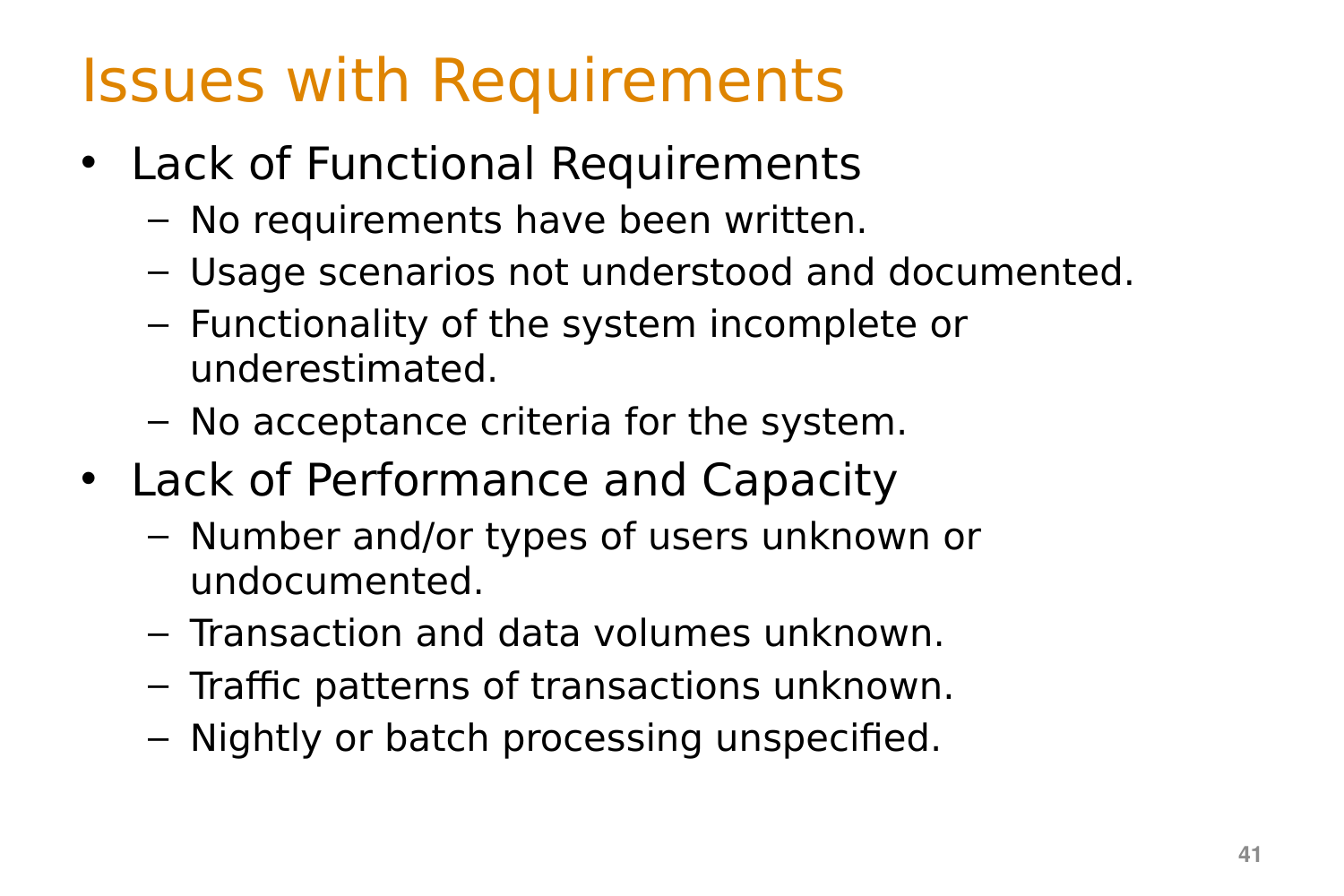

# Issues with Requirements
Lack of Functional Requirements
No requirements have been written.
Usage scenarios not understood and documented.
Functionality of the system incomplete or underestimated.
No acceptance criteria for the system.
Lack of Performance and Capacity
Number and/or types of users unknown or undocumented.
Transaction and data volumes unknown.
Traffic patterns of transactions unknown.
Nightly or batch processing unspecified.

41